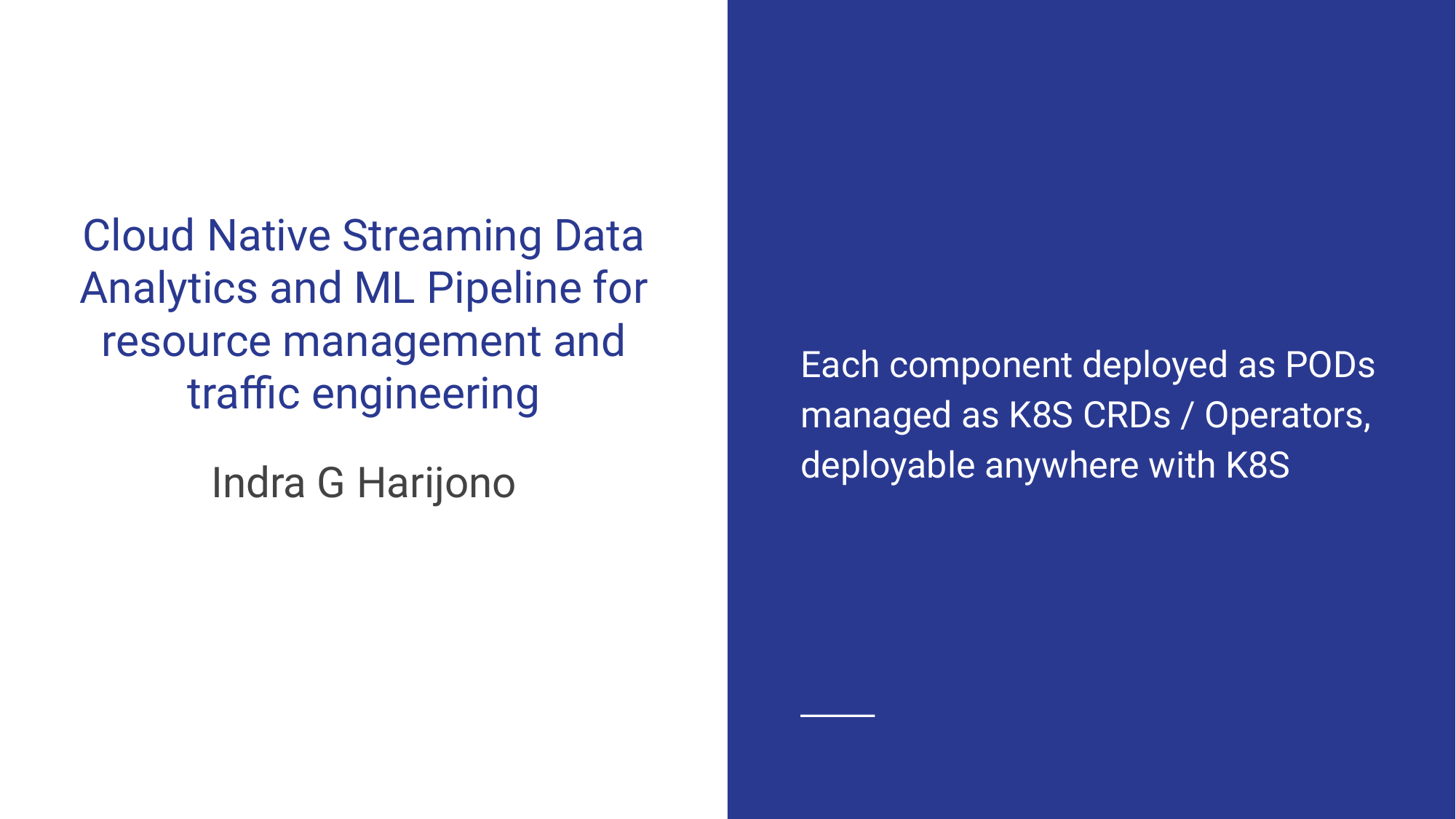

Each component deployed as PODs managed as K8S CRDs / Operators, deployable anywhere with K8S
# Cloud Native Streaming Data Analytics and ML Pipeline for resource management and traffic engineering
Indra G Harijono